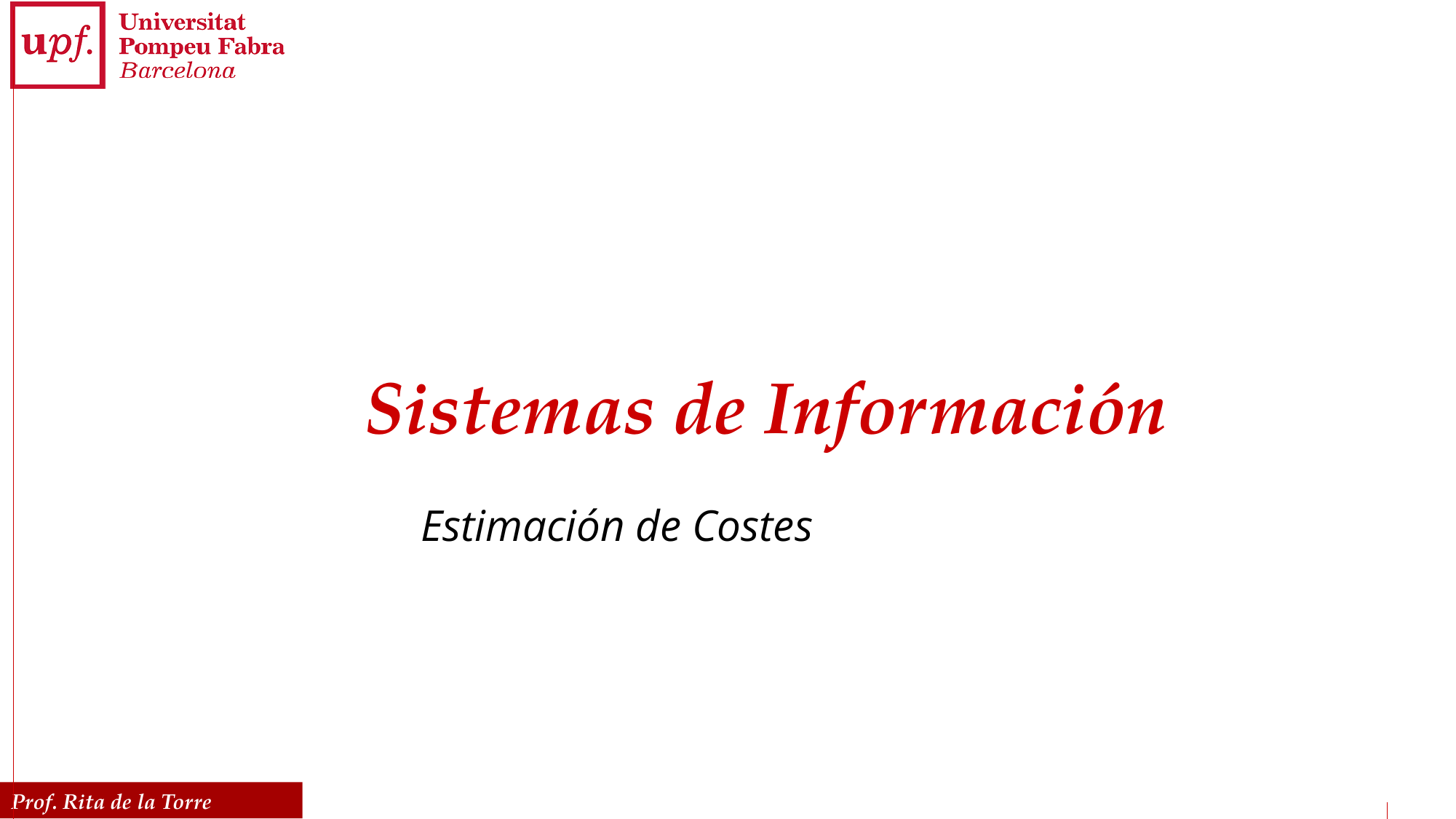

# Sistemas de Información
Estimación de Costes
Prof. Rita de la Torre